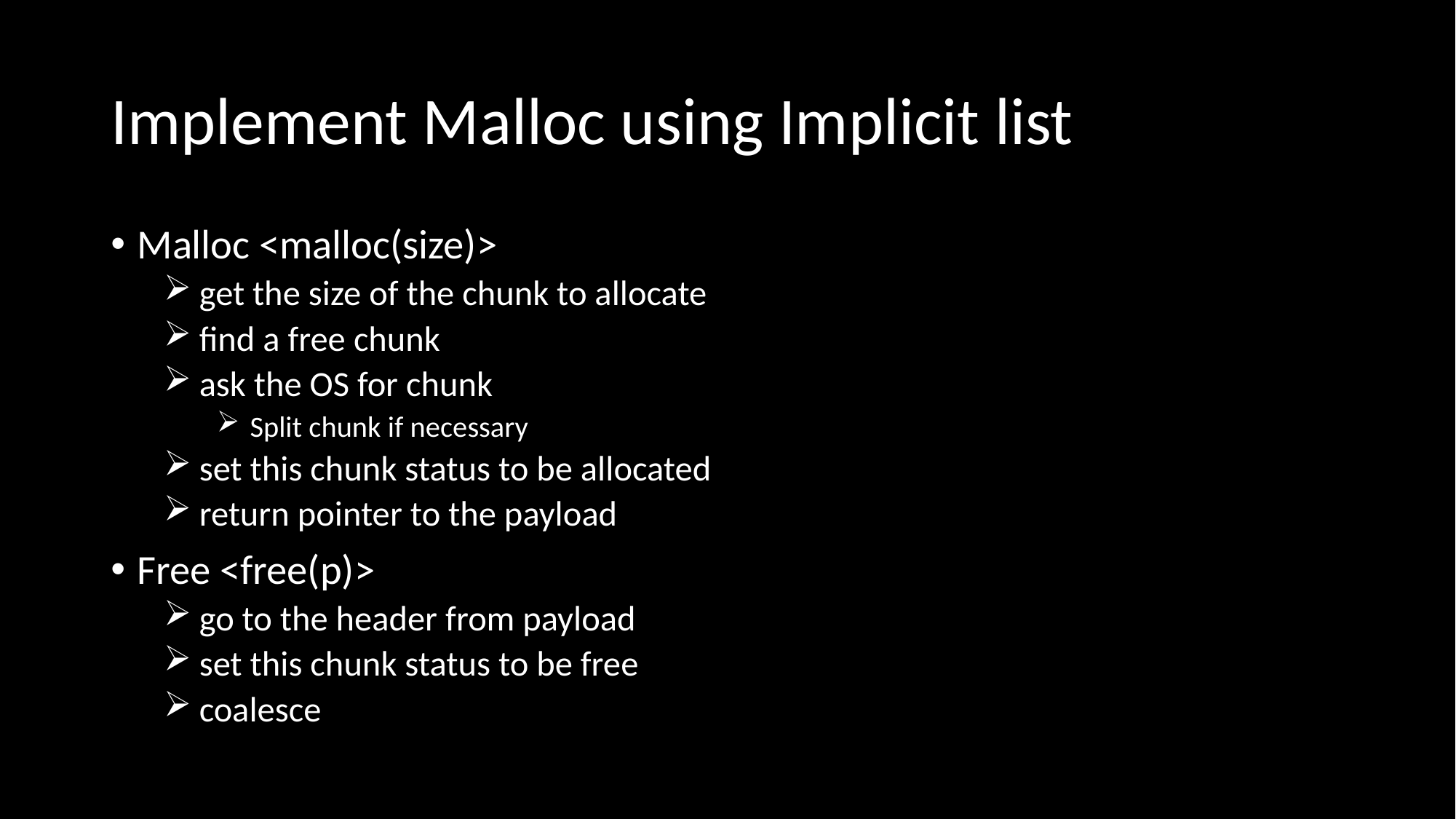

# Implement Malloc using Implicit list
Malloc <malloc(size)>
 get the size of the chunk to allocate
 find a free chunk
 ask the OS for chunk
 Split chunk if necessary
 set this chunk status to be allocated
 return pointer to the payload
Free <free(p)>
 go to the header from payload
 set this chunk status to be free
 coalesce